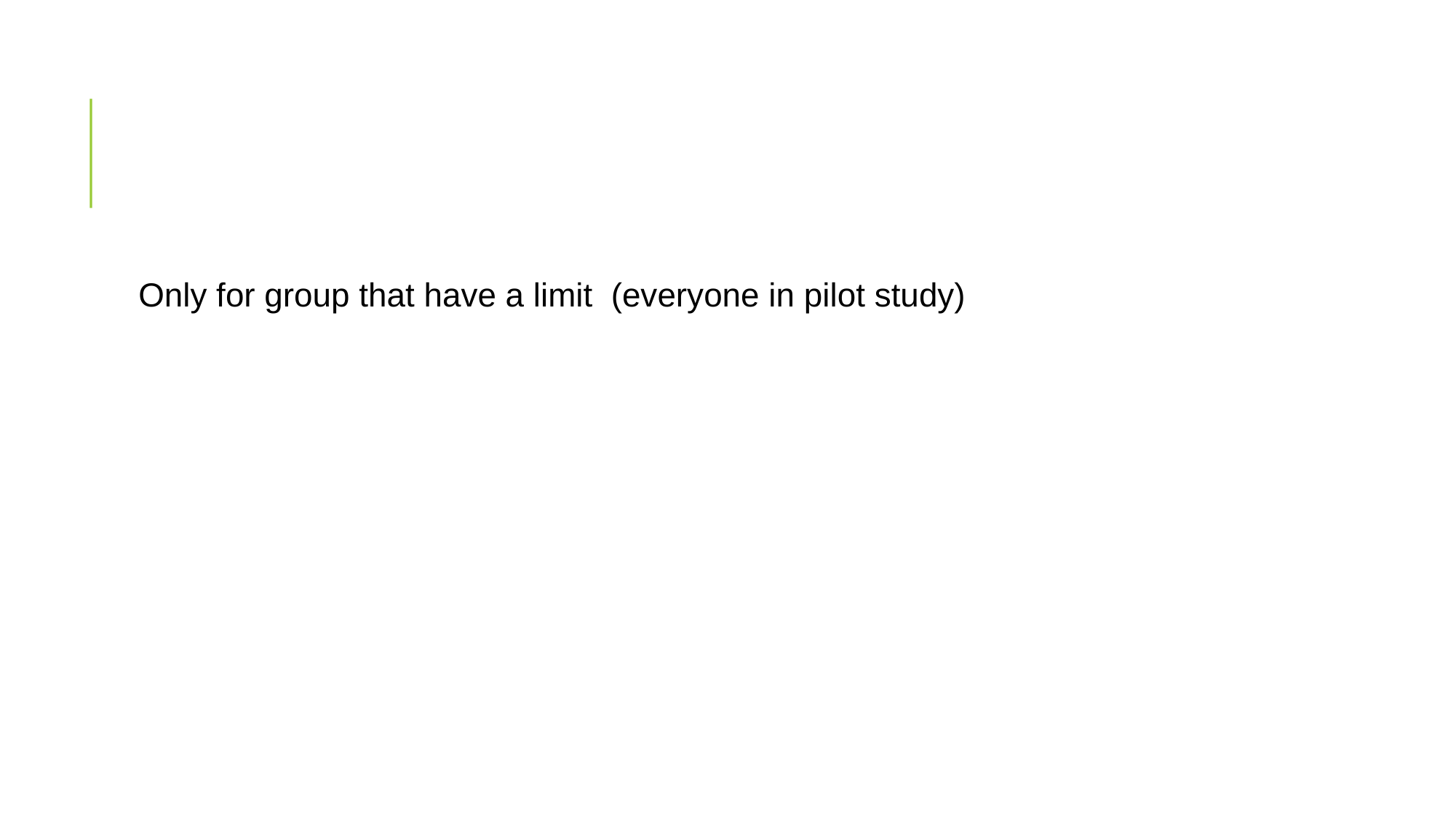

Only for group that have a limit  (everyone in pilot study)